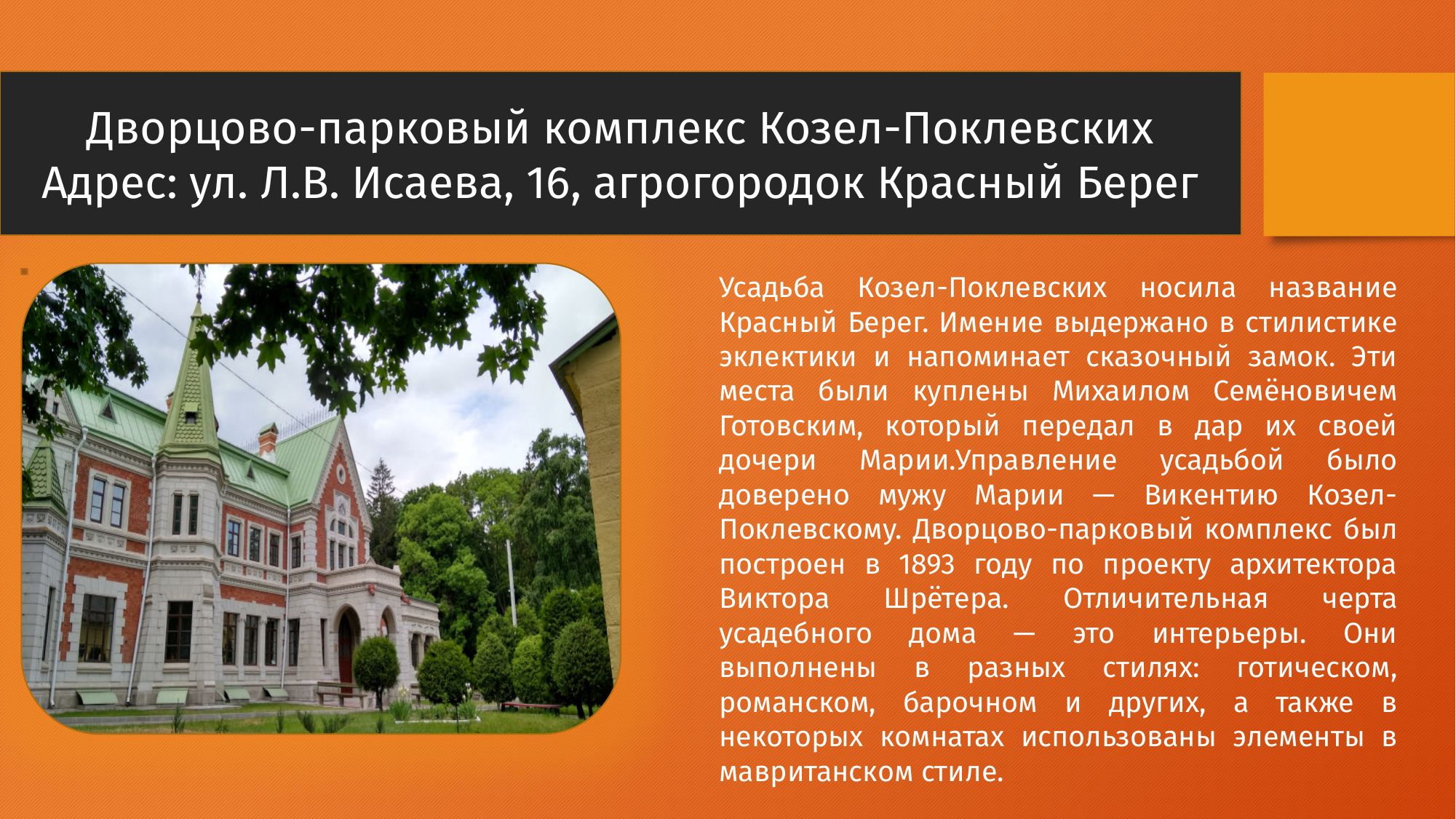

Дворцово-парковый комплекс Козел-Поклевских
Адрес: ул. Л.В. Исаева, 16, агрогородок Красный Берег

Усадьба Козел-Поклевских носила название Красный Берег. Имение выдержано в стилистике эклектики и напоминает сказочный замок. Эти места были куплены Михаилом Семёновичем Готовским, который передал в дар их своей дочери Марии.Управление усадьбой было доверено мужу Марии — Викентию Козел-Поклевскому. Дворцово-парковый комплекс был построен в 1893 году по проекту архитектора Виктора Шрётера. Отличительная черта усадебного дома — это интерьеры. Они выполнены в разных стилях: готическом, романском, барочном и других, а также в некоторых комнатах использованы элементы в мавританском стиле.